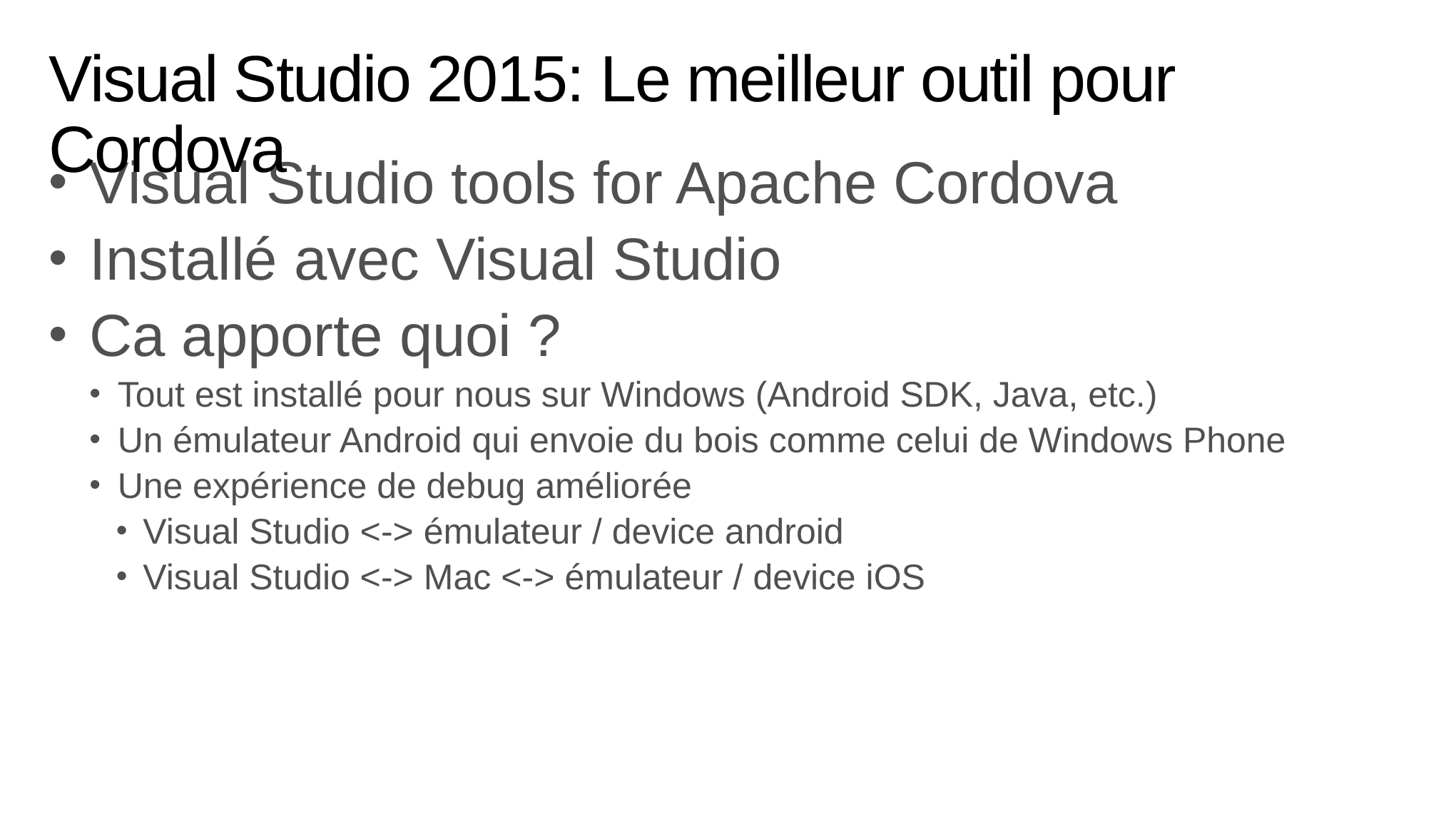

# Visual Studio 2015: Le meilleur outil pour Cordova
Visual Studio tools for Apache Cordova
Installé avec Visual Studio
Ca apporte quoi ?
Tout est installé pour nous sur Windows (Android SDK, Java, etc.)
Un émulateur Android qui envoie du bois comme celui de Windows Phone
Une expérience de debug améliorée
Visual Studio <-> émulateur / device android
Visual Studio <-> Mac <-> émulateur / device iOS